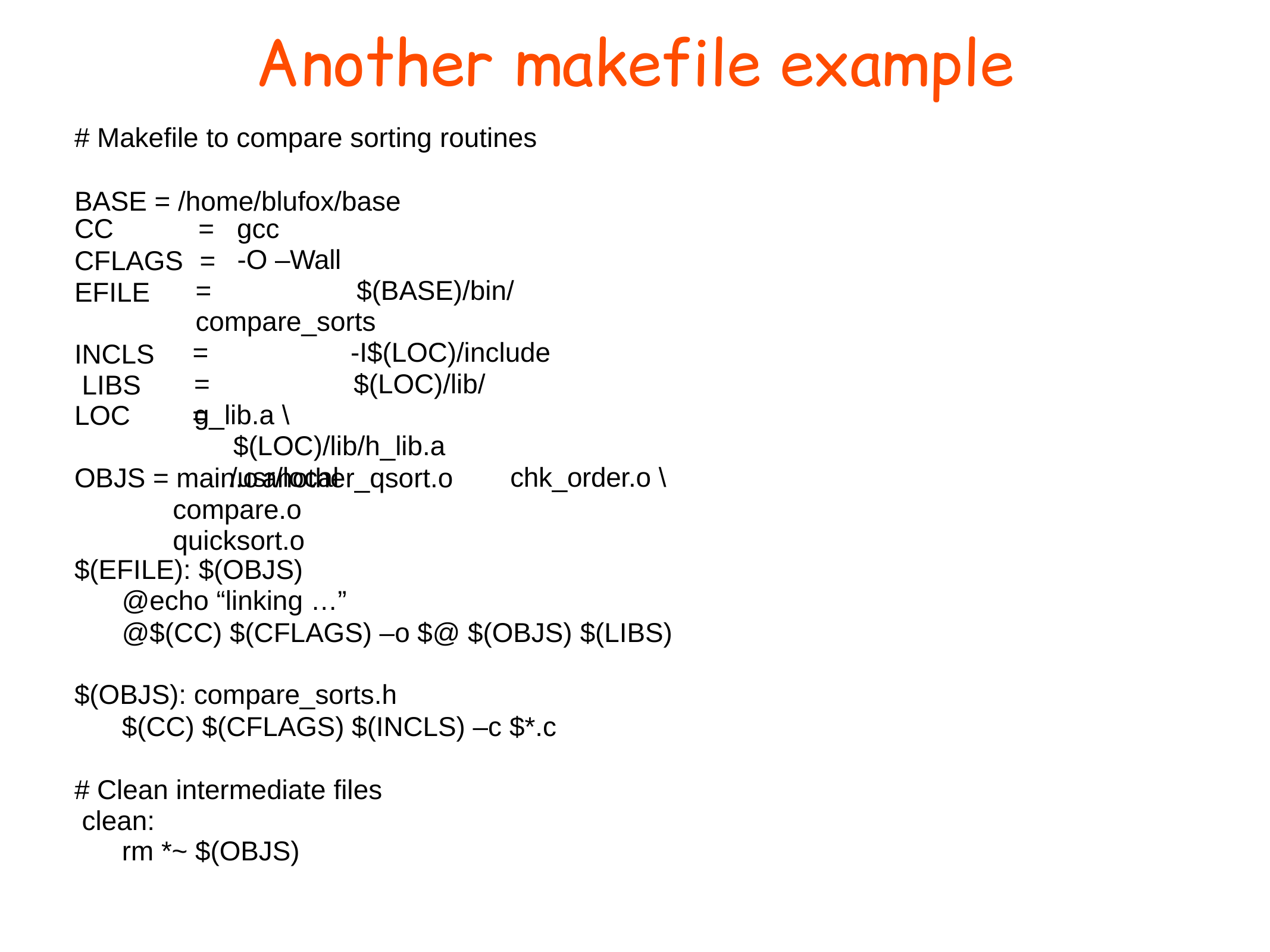

# Another	makefile	example
# Makefile to compare sorting routines

BASE = /home/blufox/base
CC	=	gcc
-O –Wall
=	$(BASE)/bin/compare_sorts
=	-I$(LOC)/include
=	$(LOC)/lib/g_lib.a \
$(LOC)/lib/h_lib.a
/usr/local
CFLAGS	=
EFILE  INCLS  LIBS
LOC	=
chk_order.o \
OBJS = main.o	another_qsort.o  compare.o	quicksort.o
$(EFILE): $(OBJS)
@echo “linking …”
@$(CC) $(CFLAGS) –o $@ $(OBJS) $(LIBS)

$(OBJS): compare_sorts.h
$(CC) $(CFLAGS) $(INCLS) –c $*.c

# Clean intermediate files  clean:
rm *~ $(OBJS)